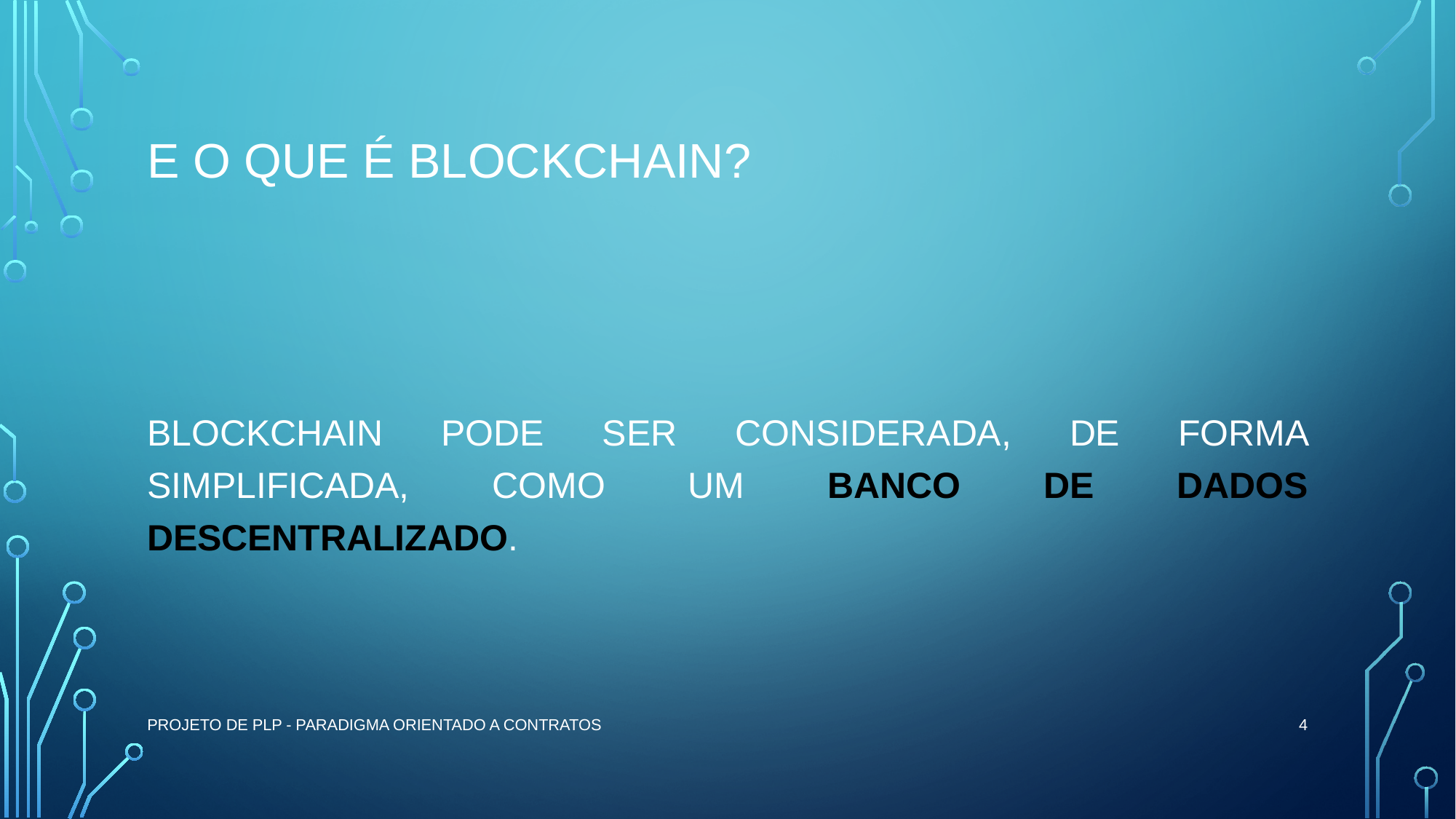

# E o que é blockchain?

Blockchain pode ser considerada, de forma simplificada, como um banco de dados descentralizado.
4
Projeto de PLP - Paradigma Orientado a Contratos